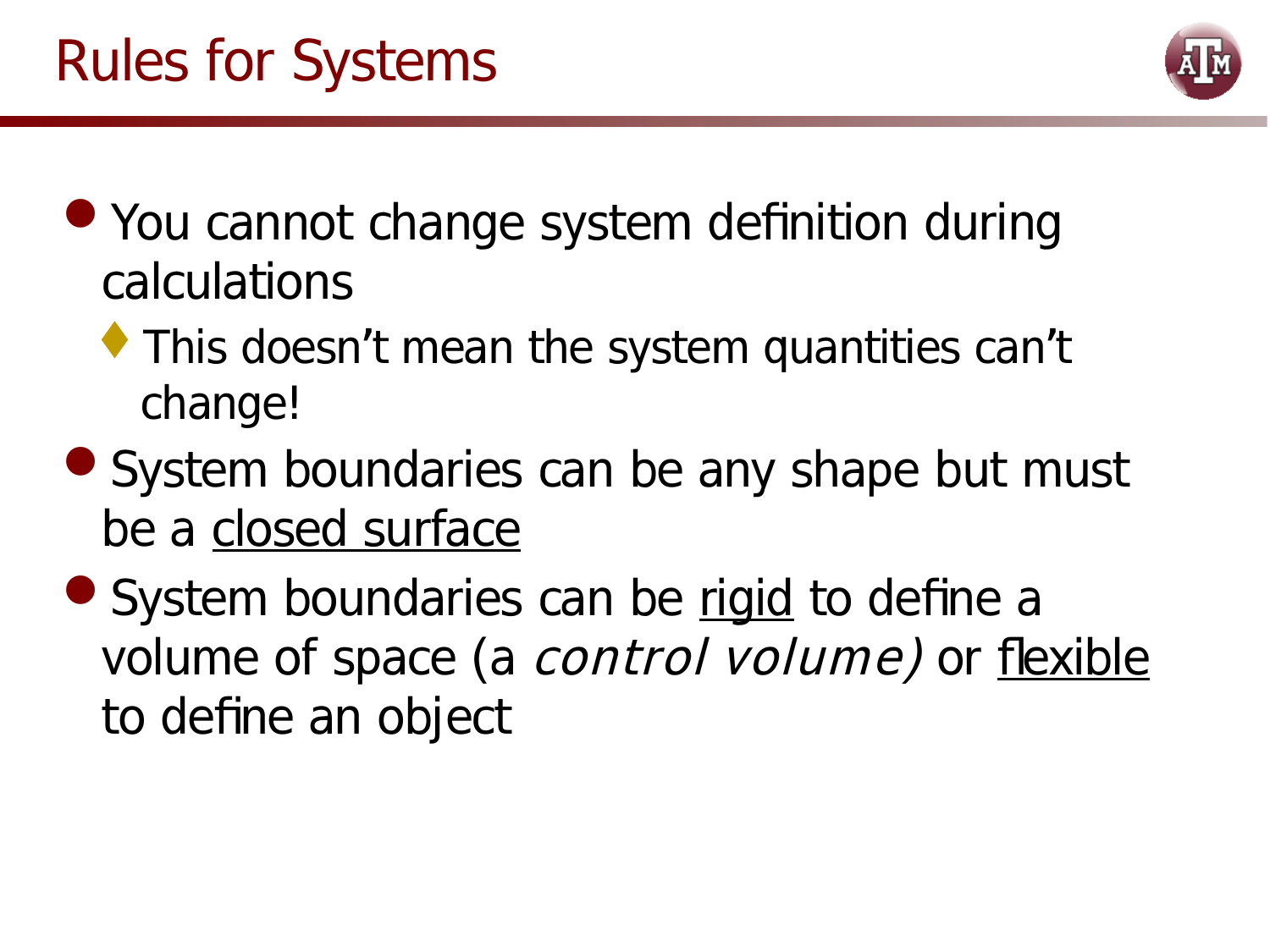

# Rules for Systems
You cannot change system definition during calculations
This doesn’t mean the system quantities can’t change!
System boundaries can be any shape but must be a closed surface
System boundaries can be rigid to define a volume of space (a control volume) or flexible to define an object